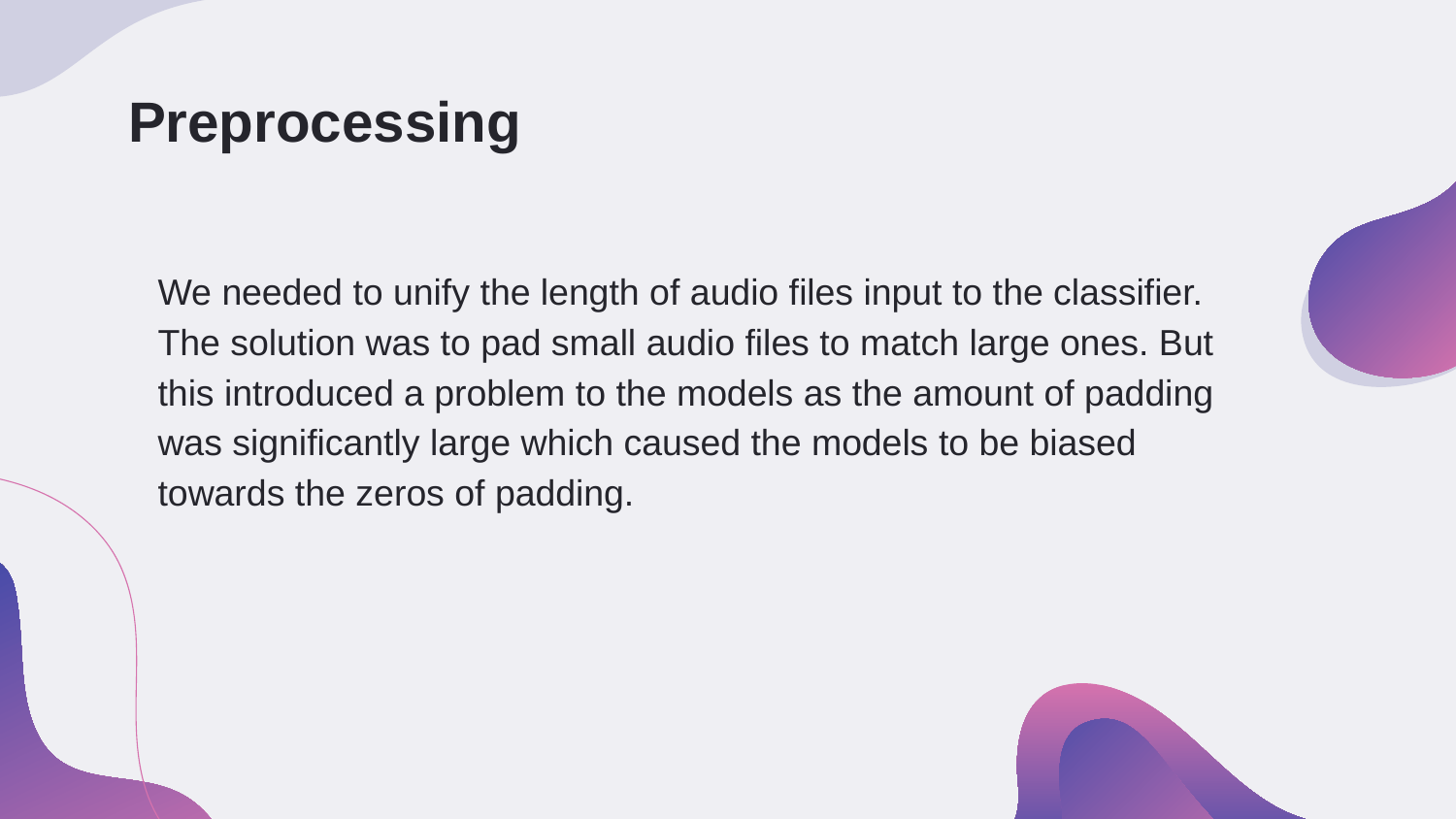

# Preprocessing
We needed to unify the length of audio files input to the classifier. The solution was to pad small audio files to match large ones. But this introduced a problem to the models as the amount of padding was significantly large which caused the models to be biased towards the zeros of padding.